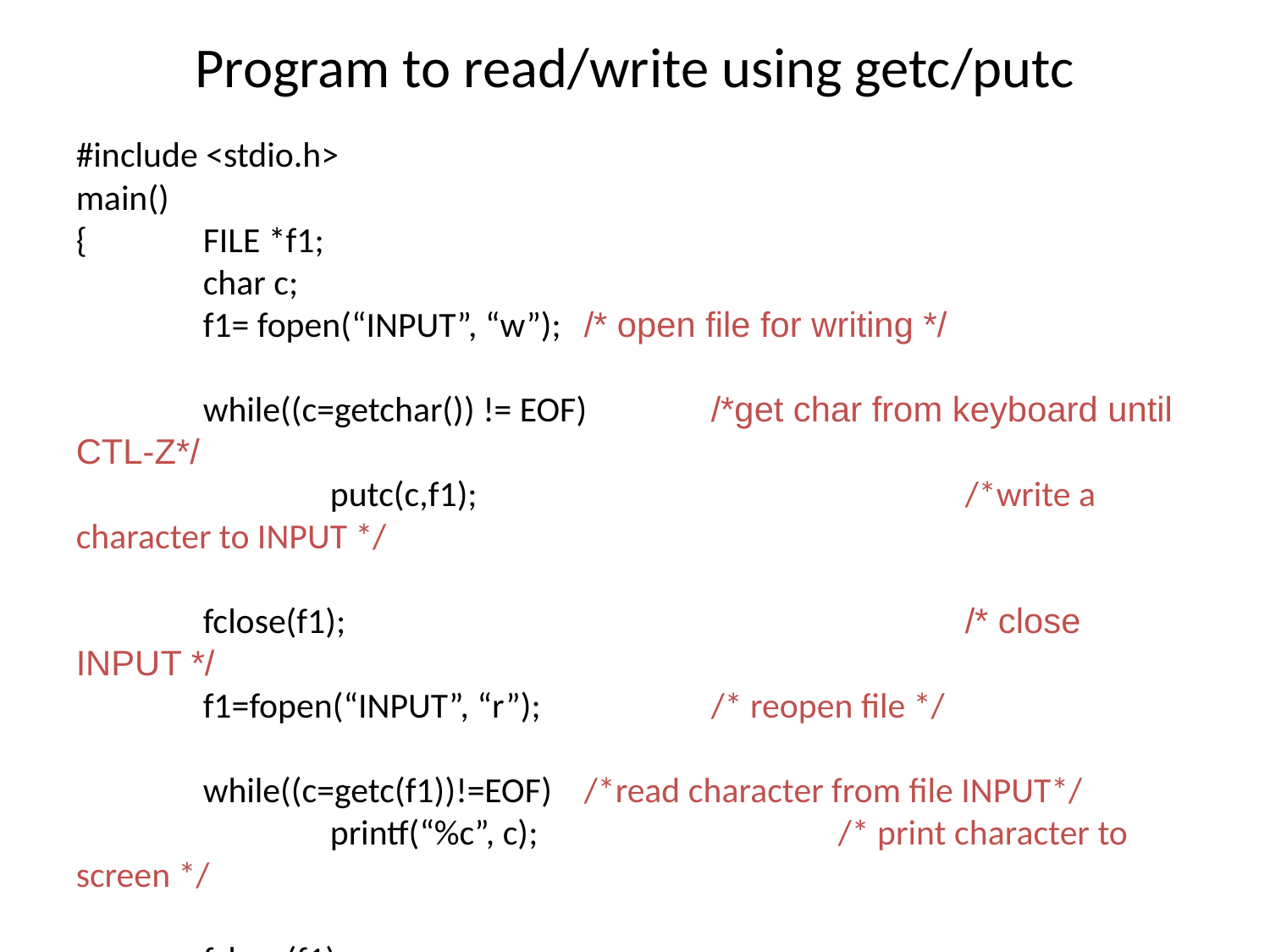

# Program to read/write using getc/putc
#include <stdio.h>
main()
{	FILE *f1;
	char c;
	f1= fopen(“INPUT”, “w”); 	/* open file for writing */

	while((c=getchar()) != EOF) 	/*get char from keyboard until CTL-Z*/
		putc(c,f1); 				/*write a character to INPUT */

	fclose(f1); 	 				/* close INPUT */
	f1=fopen(“INPUT”, “r”); 		/* reopen file */

	while((c=getc(f1))!=EOF) 	/*read character from file INPUT*/
		printf(“%c”, c);			/* print character to screen */

	fclose(f1);
} /*end main */